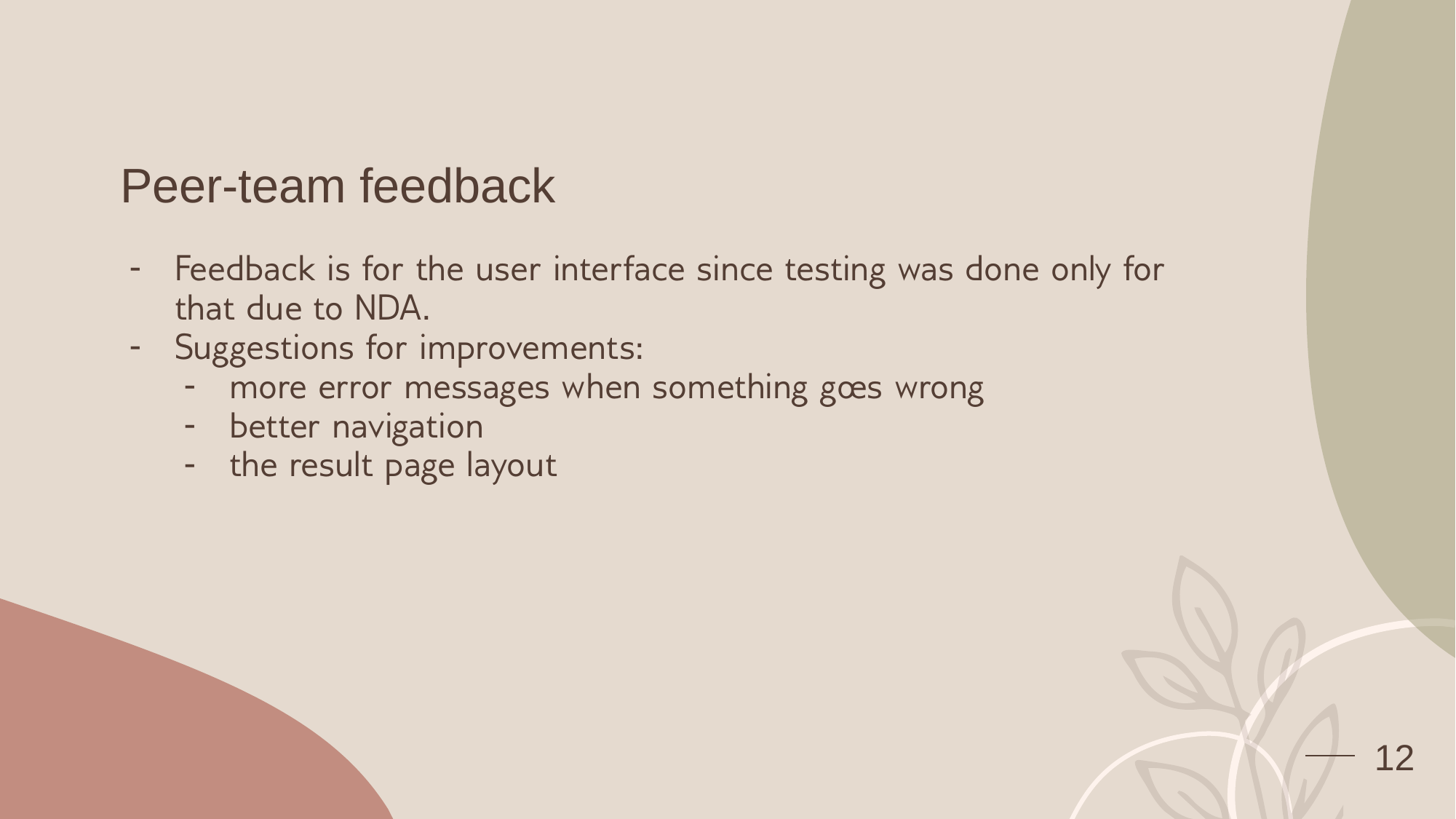

# Peer-team feedback
Feedback is for the user interface since testing was done only for that due to NDA.
Suggestions for improvements:
more error messages when something goes wrong
better navigation
the result page layout
12